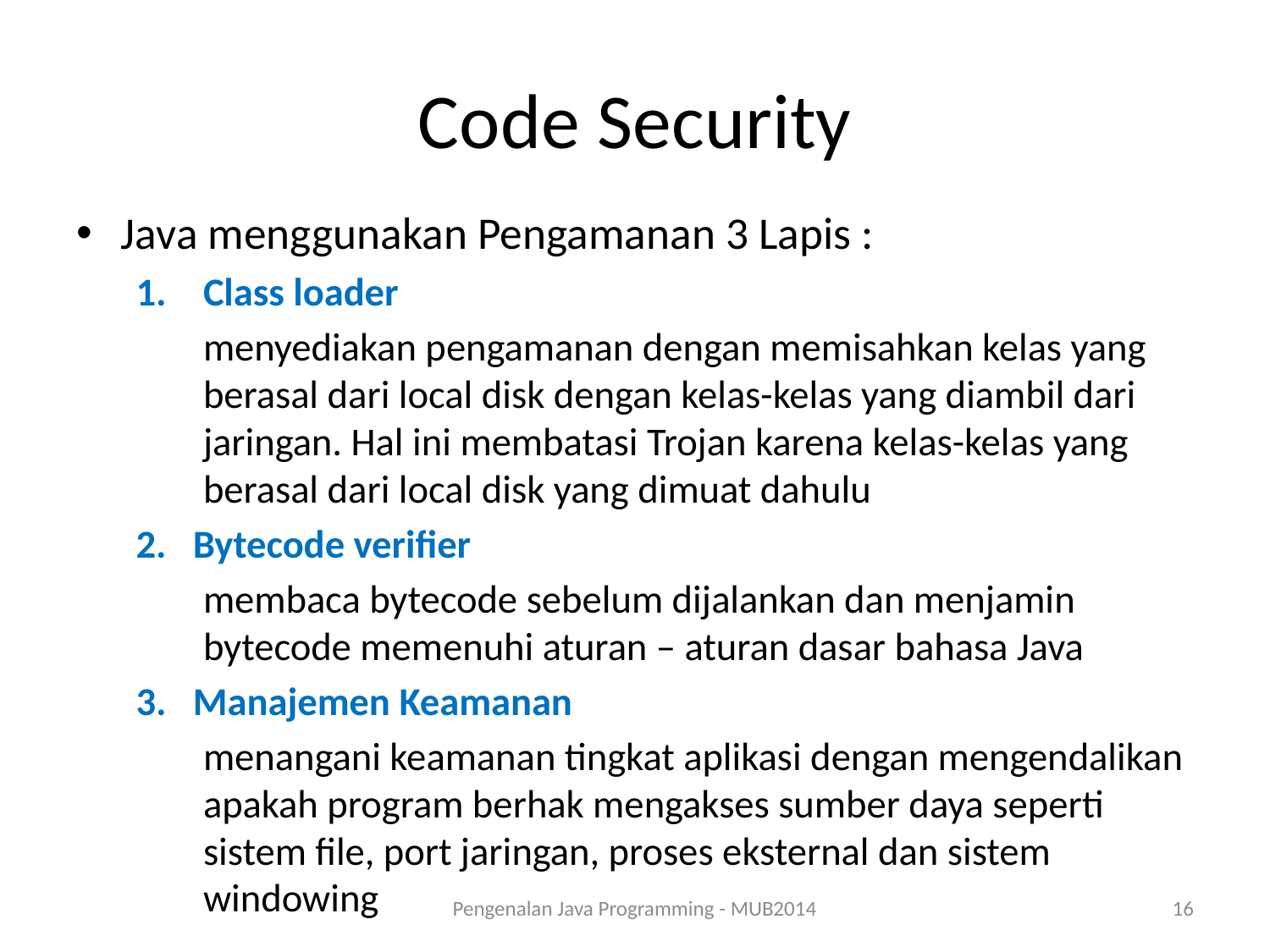

# Code Security
Java menggunakan Pengamanan 3 Lapis :
Class loader
	menyediakan pengamanan dengan memisahkan kelas yang berasal dari local disk dengan kelas-kelas yang diambil dari jaringan. Hal ini membatasi Trojan karena kelas-kelas yang berasal dari local disk yang dimuat dahulu
2.   Bytecode verifier
	membaca bytecode sebelum dijalankan dan menjamin bytecode memenuhi aturan – aturan dasar bahasa Java
3.   Manajemen Keamanan
	menangani keamanan tingkat aplikasi dengan mengendalikan apakah program berhak mengakses sumber daya seperti sistem file, port jaringan, proses eksternal dan sistem windowing
Pengenalan Java Programming - MUB2014
16